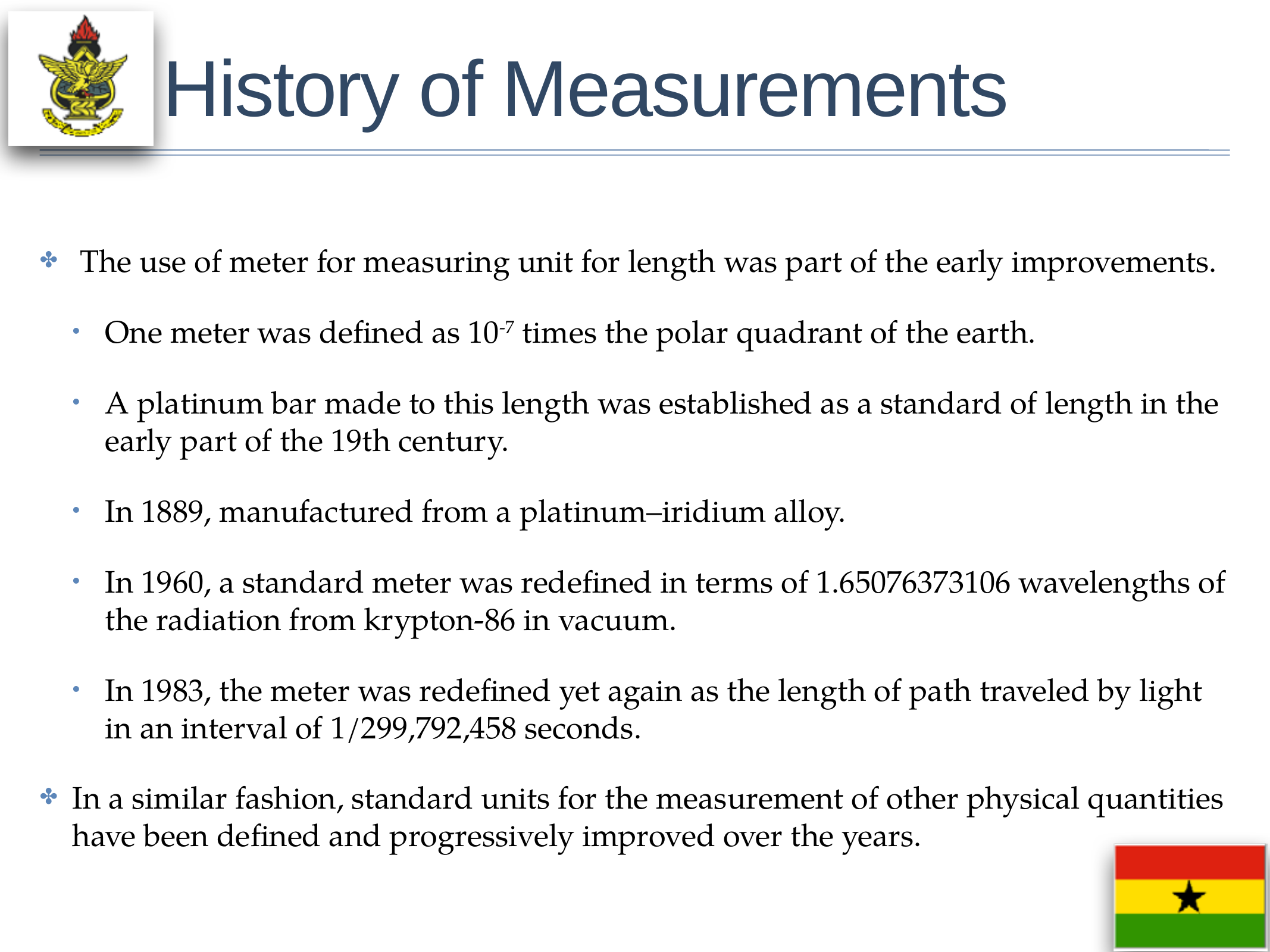

# History of Measurements
 The use of meter for measuring unit for length was part of the early improvements.
One meter was defined as 10-7 times the polar quadrant of the earth.
A platinum bar made to this length was established as a standard of length in the early part of the 19th century.
In 1889, manufactured from a platinum–iridium alloy.
In 1960, a standard meter was redefined in terms of 1.65076373106 wavelengths of the radiation from krypton-86 in vacuum.
In 1983, the meter was redefined yet again as the length of path traveled by light in an interval of 1/299,792,458 seconds.
In a similar fashion, standard units for the measurement of other physical quantities have been defined and progressively improved over the years.